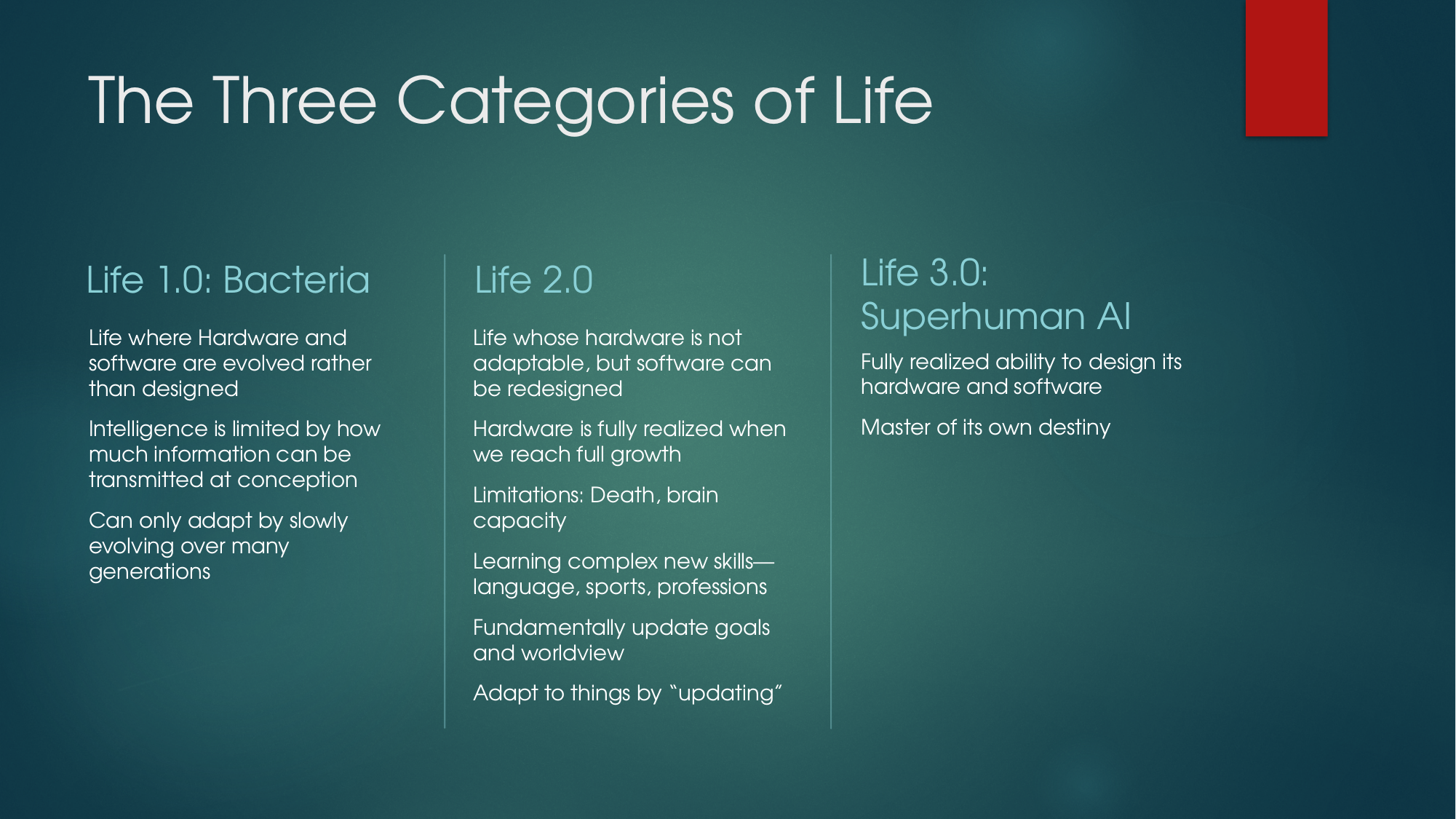

# The Three Categories of Life
Life 1.0: Bacteria
Life 2.0
Life 3.0: Superhuman AI
Life where Hardware and software are evolved rather than designed
Intelligence is limited by how much information can be transmitted at conception
Can only adapt by slowly evolving over many generations
Life whose hardware is not adaptable, but software can be redesigned
Hardware is fully realized when we reach full growth
Limitations: Death, brain capacity
Learning complex new skills—language, sports, professions
Fundamentally update goals and worldview
Adapt to things by “updating”
Fully realized ability to design its hardware and software
Master of its own destiny